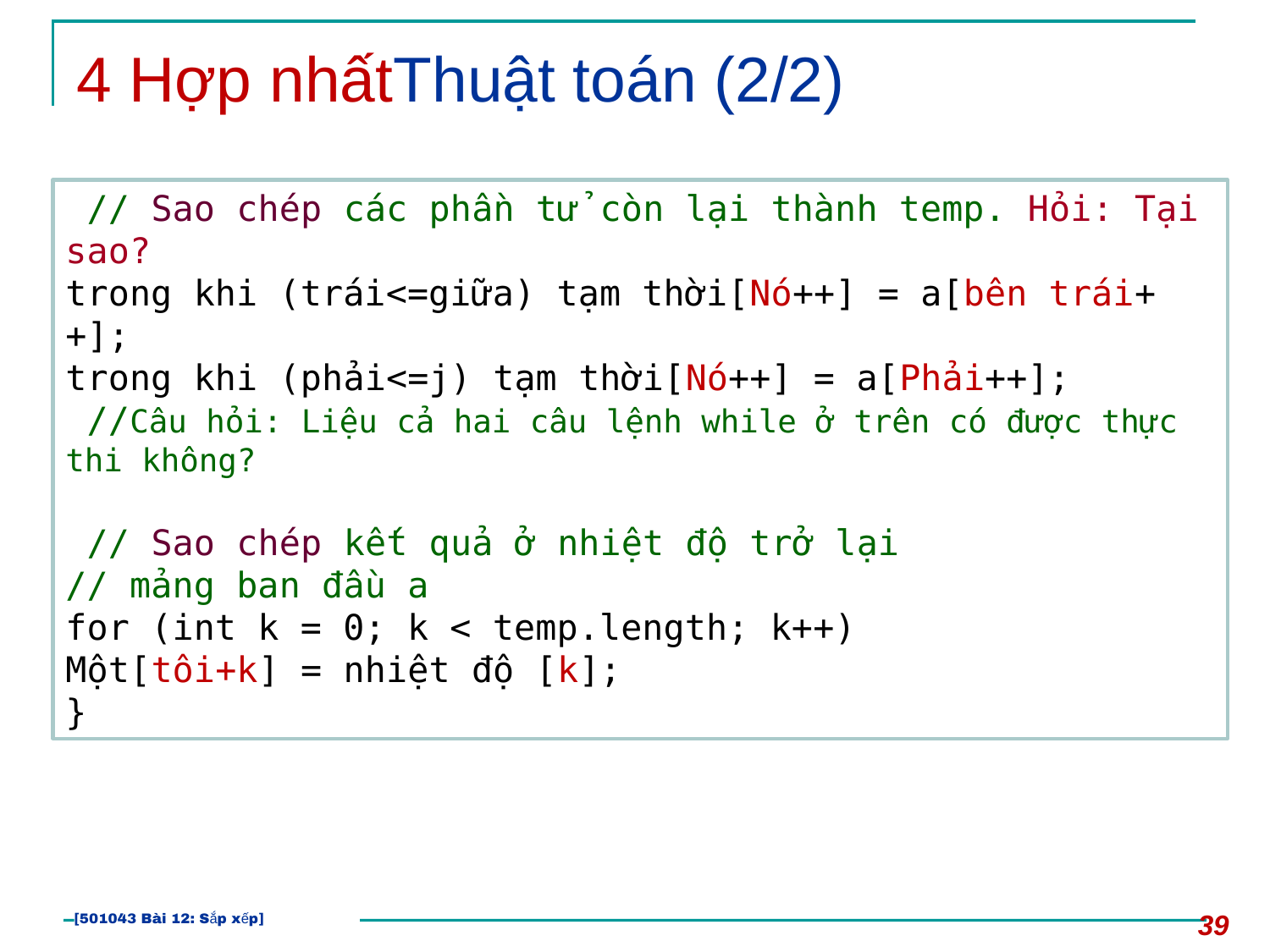

# 4 Hợp nhấtThuật toán (2/2)
 // Sao chép các phần tử còn lại thành temp. Hỏi: Tại sao?
trong khi (trái<=giữa) tạm thời[Nó++] = a[bên trái++];
trong khi (phải<=j) tạm thời[Nó++] = a[Phải++];
 //Câu hỏi: Liệu cả hai câu lệnh while ở trên có được thực thi không?

 // Sao chép kết quả ở nhiệt độ trở lại
// mảng ban đầu a
for (int k = 0; k < temp.length; k++)
Một[tôi+k] = nhiệt độ [k];
}
39
[501043 Bài 12: Sắp xếp]